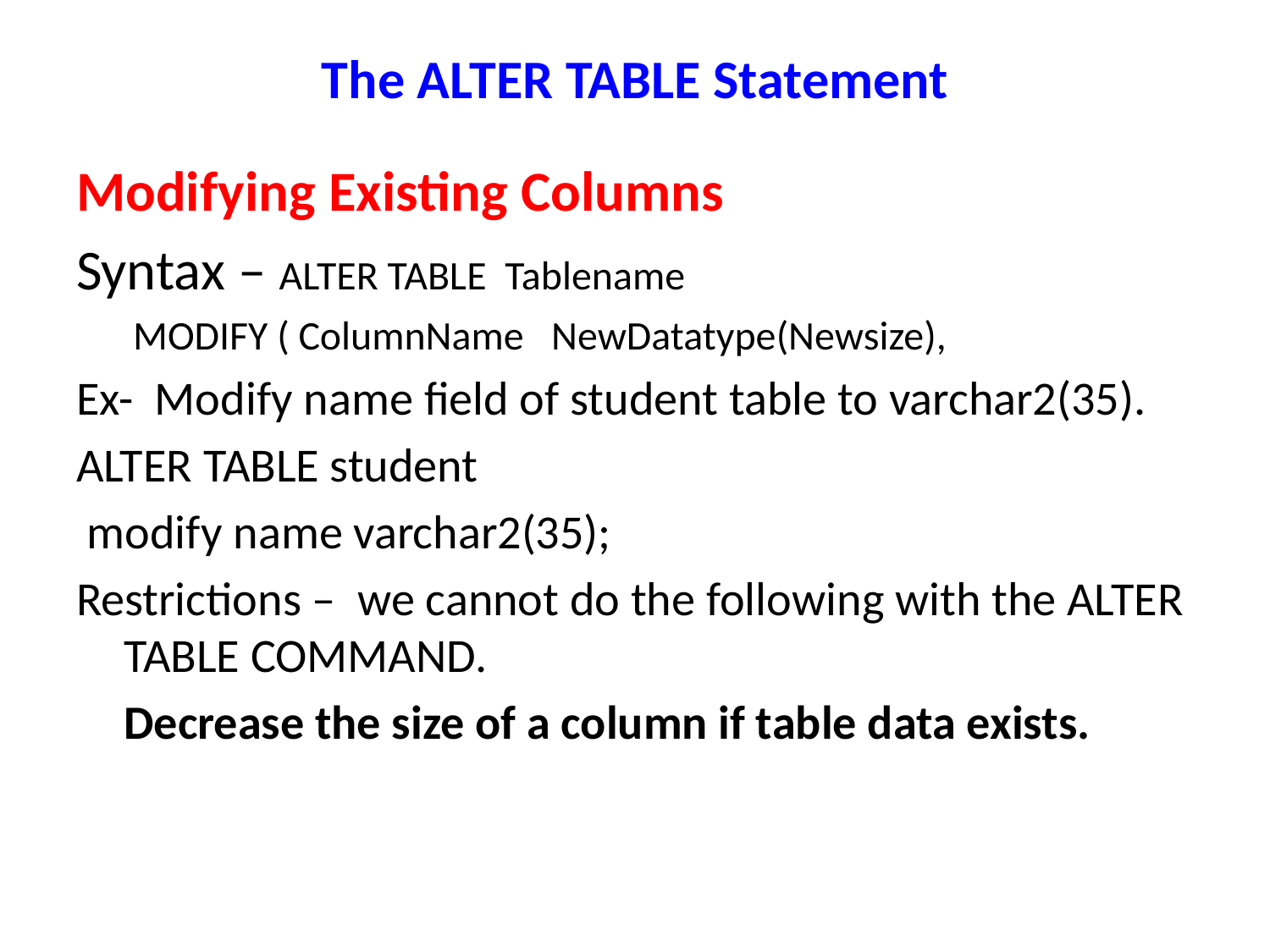

# The ALTER TABLE Statement
Modifying Existing Columns
Syntax – ALTER TABLE  Tablename
	 MODIFY ( ColumnName   NewDatatype(Newsize),
Ex-  Modify name field of student table to varchar2(35).
ALTER TABLE student
 modify name varchar2(35);
Restrictions –  we cannot do the following with the ALTER TABLE COMMAND.
 	Decrease the size of a column if table data exists.